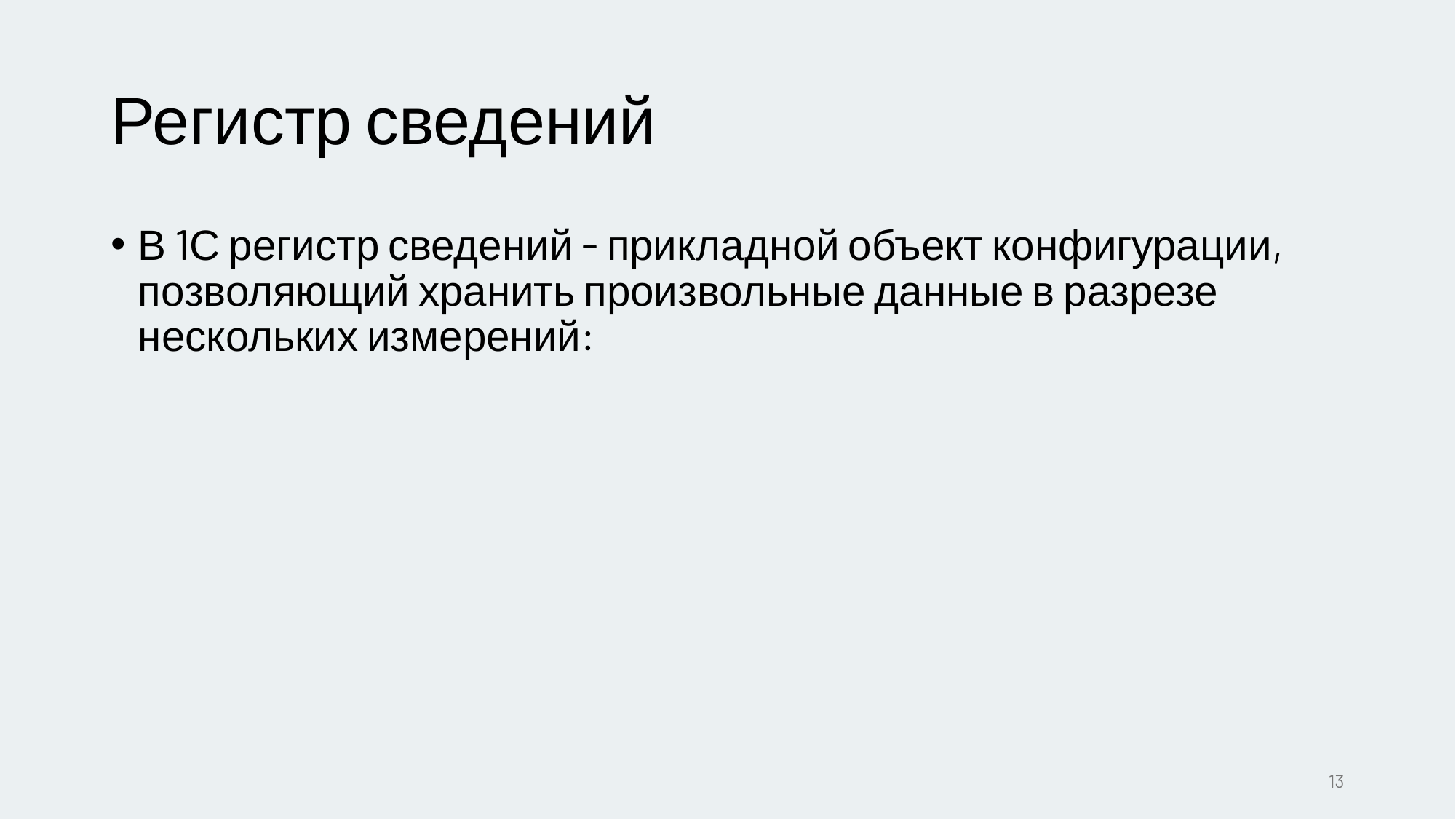

# Регистр сведений
В 1С регистр сведений - прикладной объект конфигурации, позволяющий хранить произвольные данные в разрезе нескольких измерений:
13